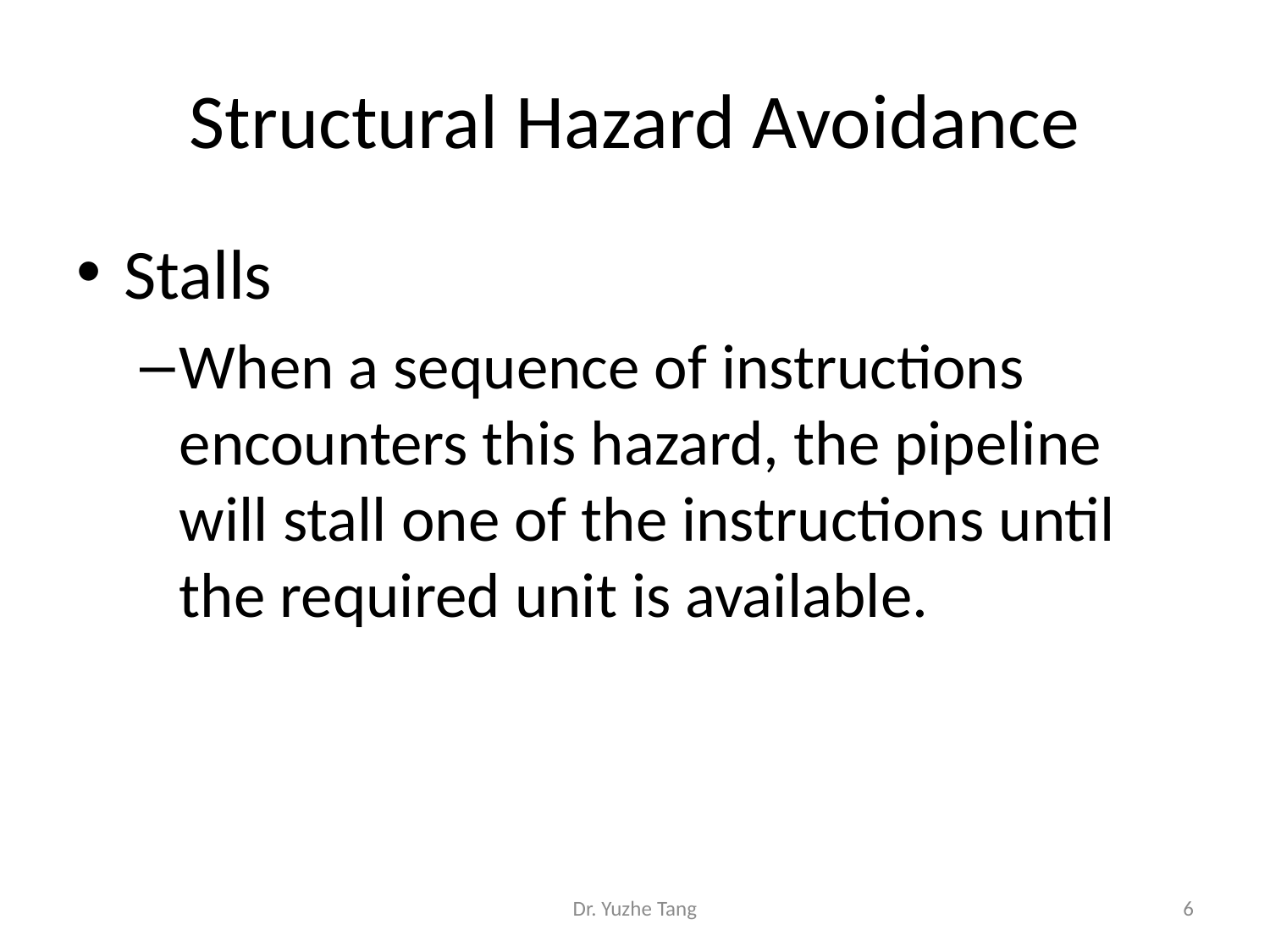

# Structural Hazard Avoidance
Stalls
When a sequence of instructions encounters this hazard, the pipeline will stall one of the instructions until the required unit is available.

Dr. Yuzhe Tang
6